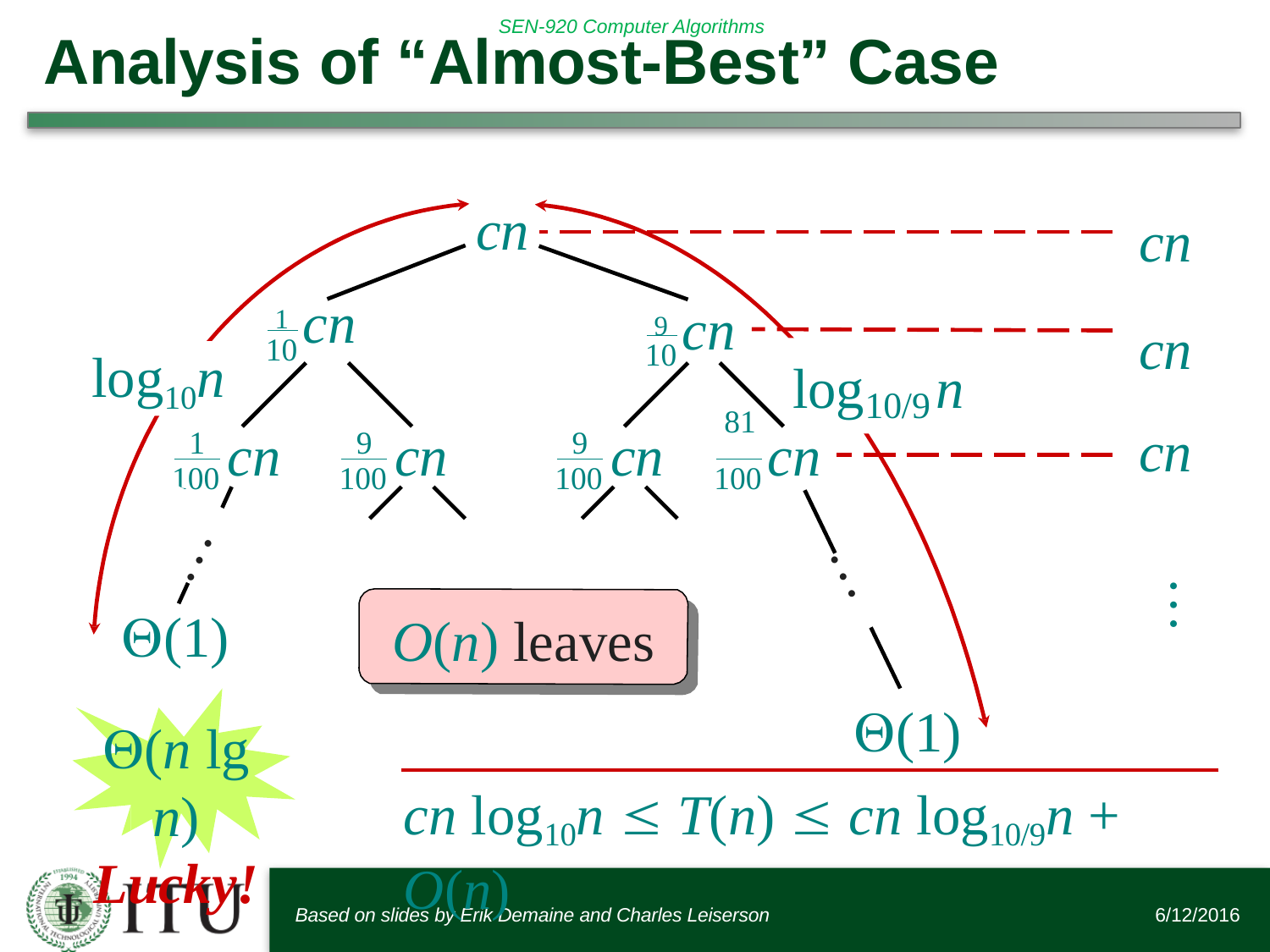

# Analysis of “Almost-Best” Case
cn cn
cn

1  cn
9  cn

10

10

log10n
log	 n

10/9
81
cn
cn
cn
cn
cn
9
9
1

100
100
100
100

…

…
…

Θ(1)

Θ(n lg n)
Lucky!
O(n) leaves

Θ(1)

cn log10n ≤ T(n) ≤ cn log10/9n + O(n)
Based on slides by Erik Demaine and Charles Leiserson
6/12/2016